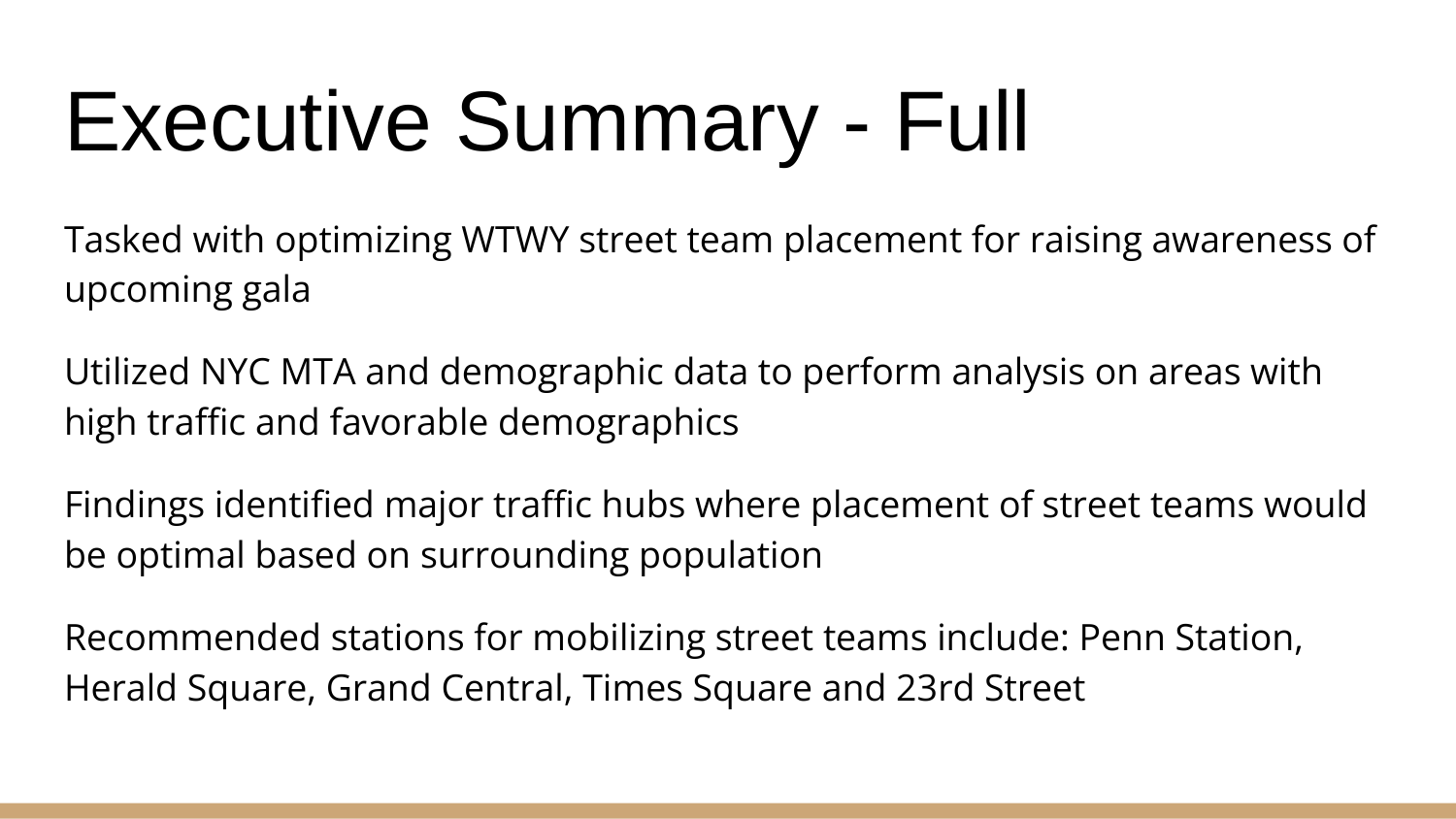

# Executive Summary - Full
Tasked with optimizing WTWY street team placement for raising awareness of upcoming gala
Utilized NYC MTA and demographic data to perform analysis on areas with high traffic and favorable demographics
Findings identified major traffic hubs where placement of street teams would be optimal based on surrounding population
Recommended stations for mobilizing street teams include: Penn Station, Herald Square, Grand Central, Times Square and 23rd Street